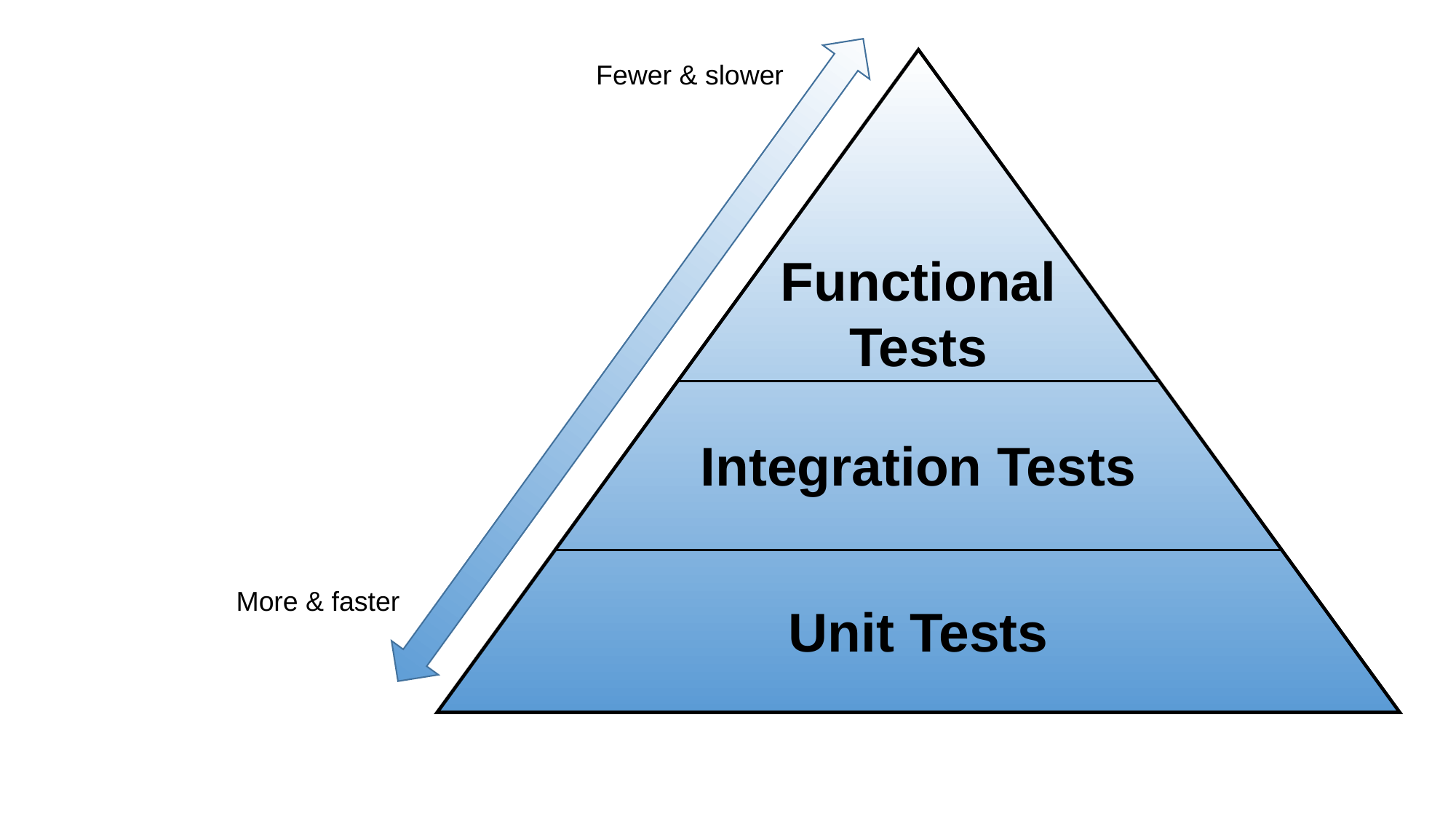

Fewer & slower
Functional
Tests
Integration Tests
More & faster
Unit Tests